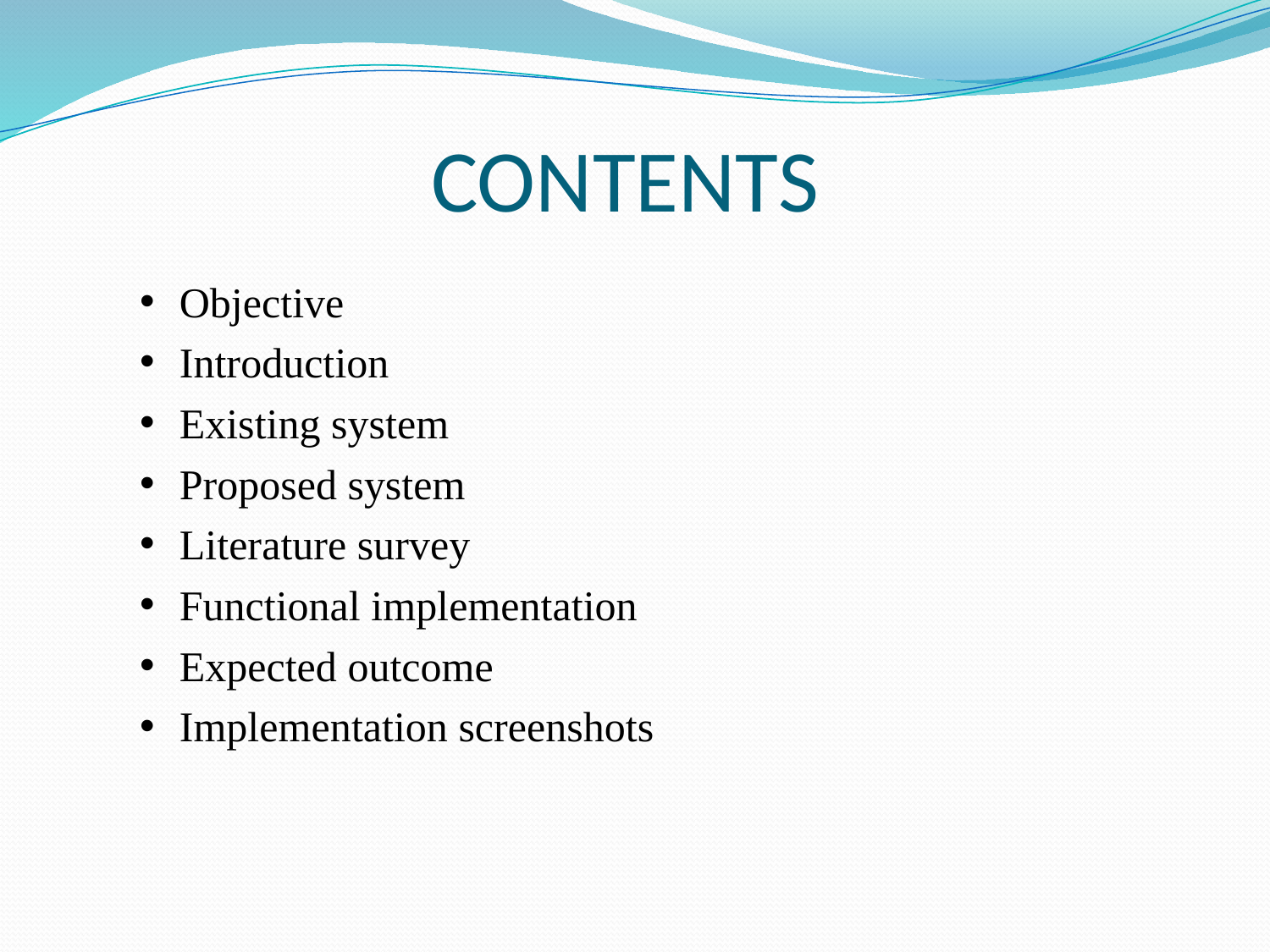

# CONTENTS
Objective
Introduction
Existing system
Proposed system
Literature survey
Functional implementation
Expected outcome
Implementation screenshots